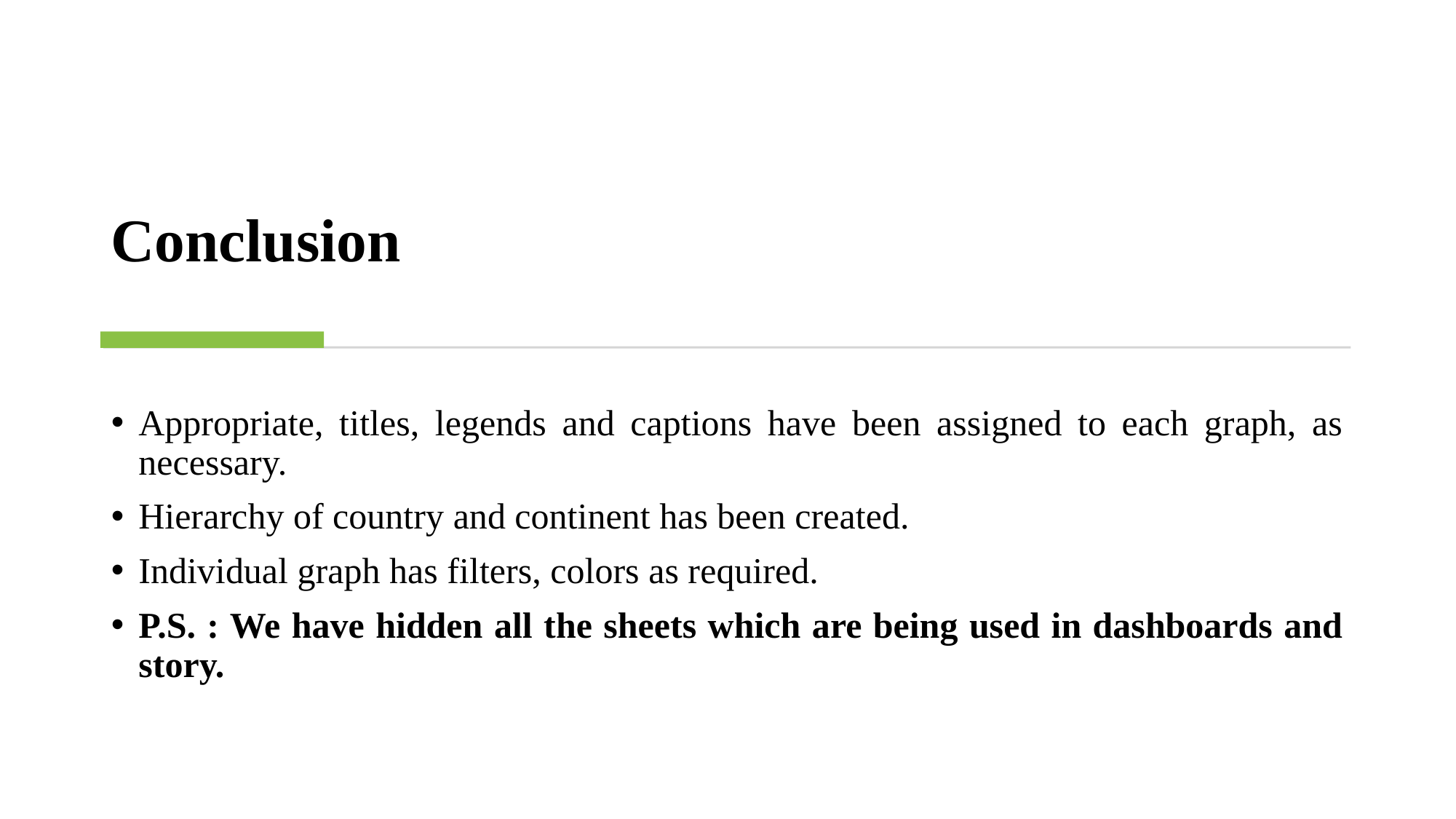

# Conclusion

Appropriate, titles, legends and captions have been assigned to each graph, as necessary.
Hierarchy of country and continent has been created.
Individual graph has filters, colors as required.
P.S. : We have hidden all the sheets which are being used in dashboards and story.